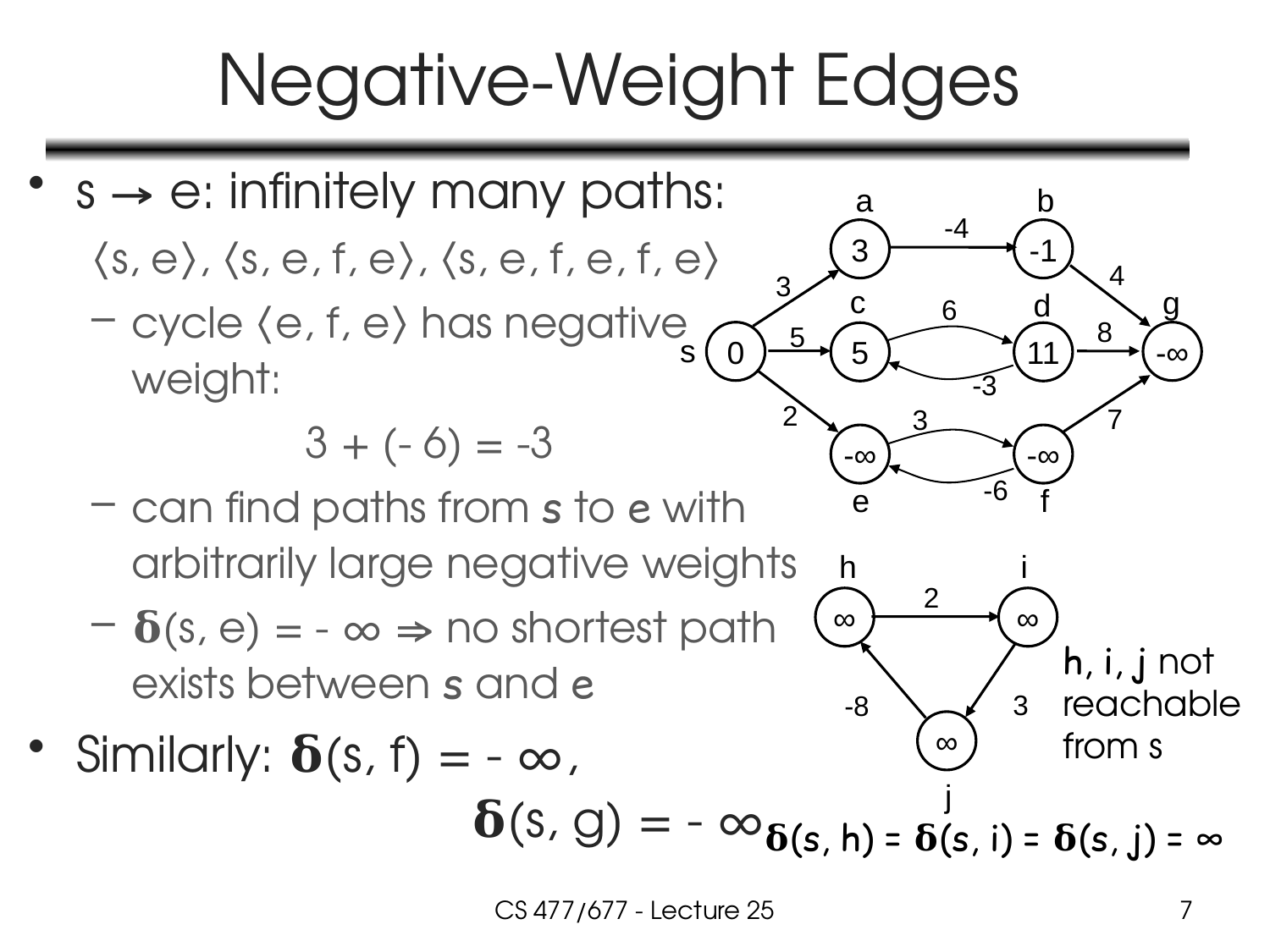

# Negative-Weight Edges
s → e: infinitely many paths:
⟨s, e⟩, ⟨s, e, f, e⟩, ⟨s, e, f, e, f, e⟩
cycle ⟨e, f, e⟩ has negative weight:
		    3 + (- 6) = -3
can find paths from s to e with arbitrarily large negative weights
𝛅(s, e) = - ∞ ⇒ no shortest path exists between s and e
Similarly: 𝛅(s, f) = - ∞,             			 𝛅(s, g) = - ∞
a
b
-4
3
-1

4
3

c
g
d
6
8
5
0
-∞
5
11
s

-3

2
7
3
-∞
-∞

-6
e
f
h
i
2
∞
∞

3
-8
∞
j
h, i, j not
reachable
from s
𝛅(s, h) = 𝛅(s, i) = 𝛅(s, j) = ∞
CS 477/677 - Lecture 25
7